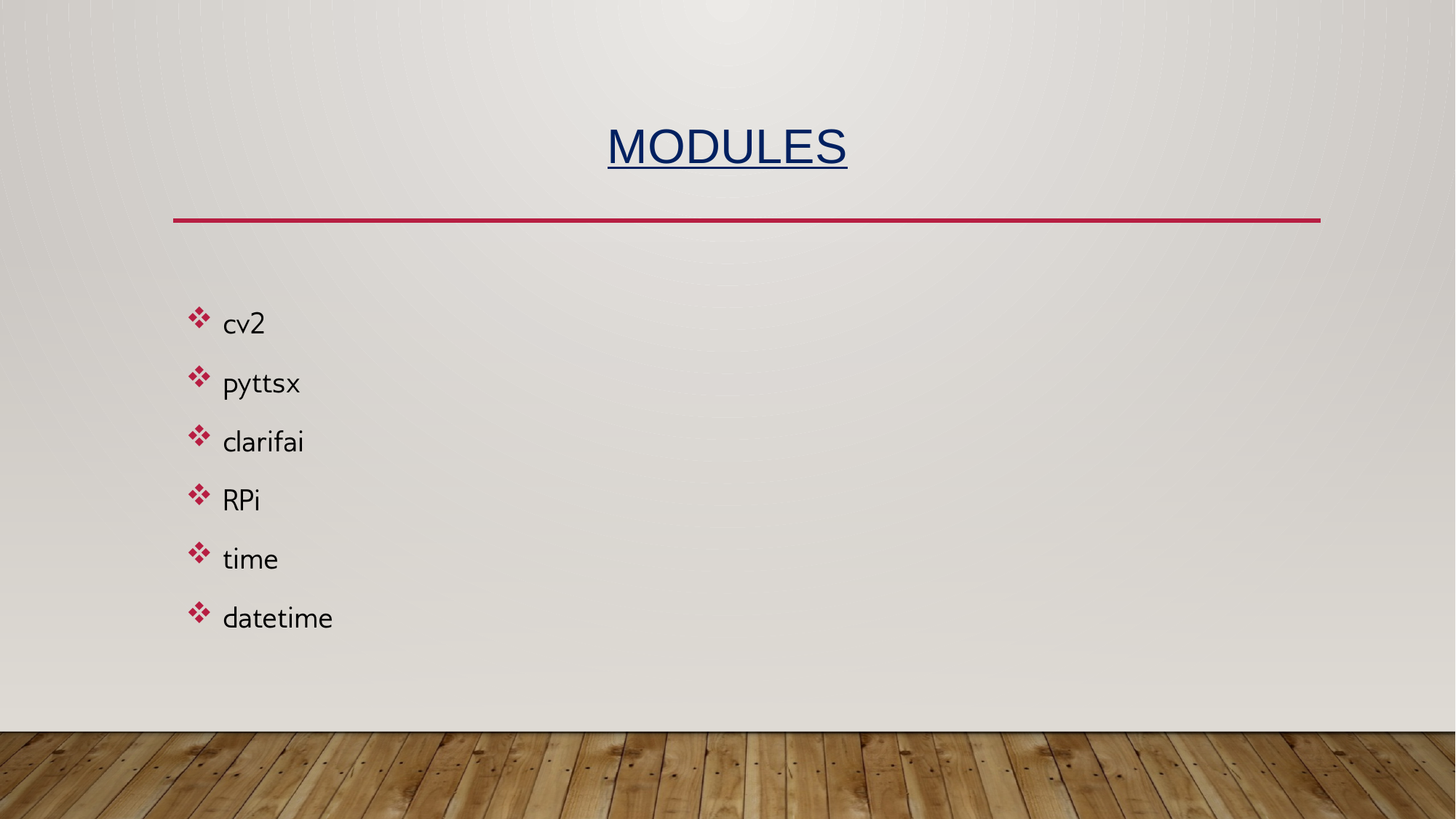

# MODULES
 cv2
 pyttsx
 clarifai
 RPi
 time
 datetime